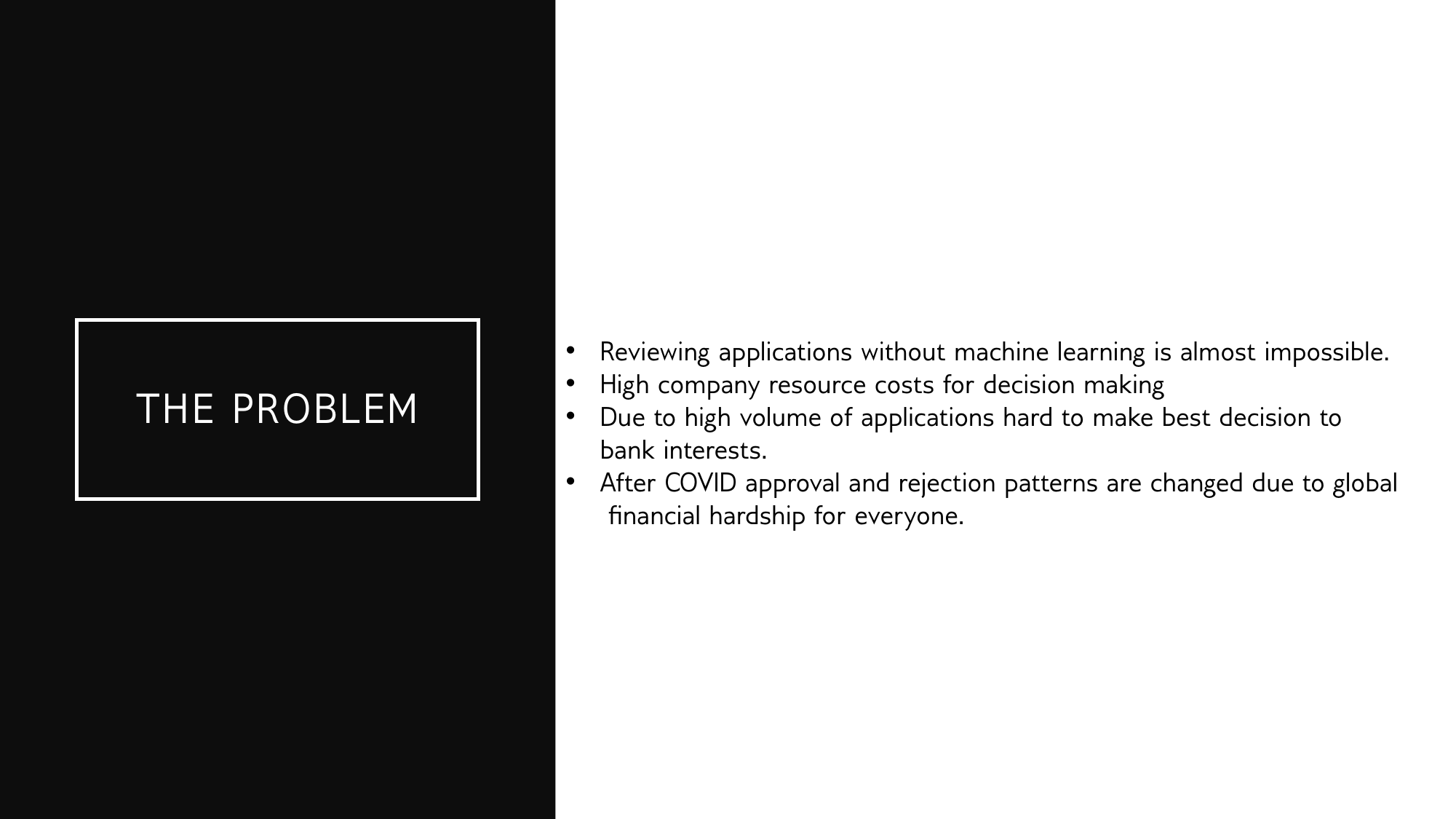

# The Problem
Reviewing applications without machine learning is almost impossible.
High company resource costs for decision making
Due to high volume of applications hard to make best decision to bank interests.
After COVID approval and rejection patterns are changed due to global  financial hardship for everyone.